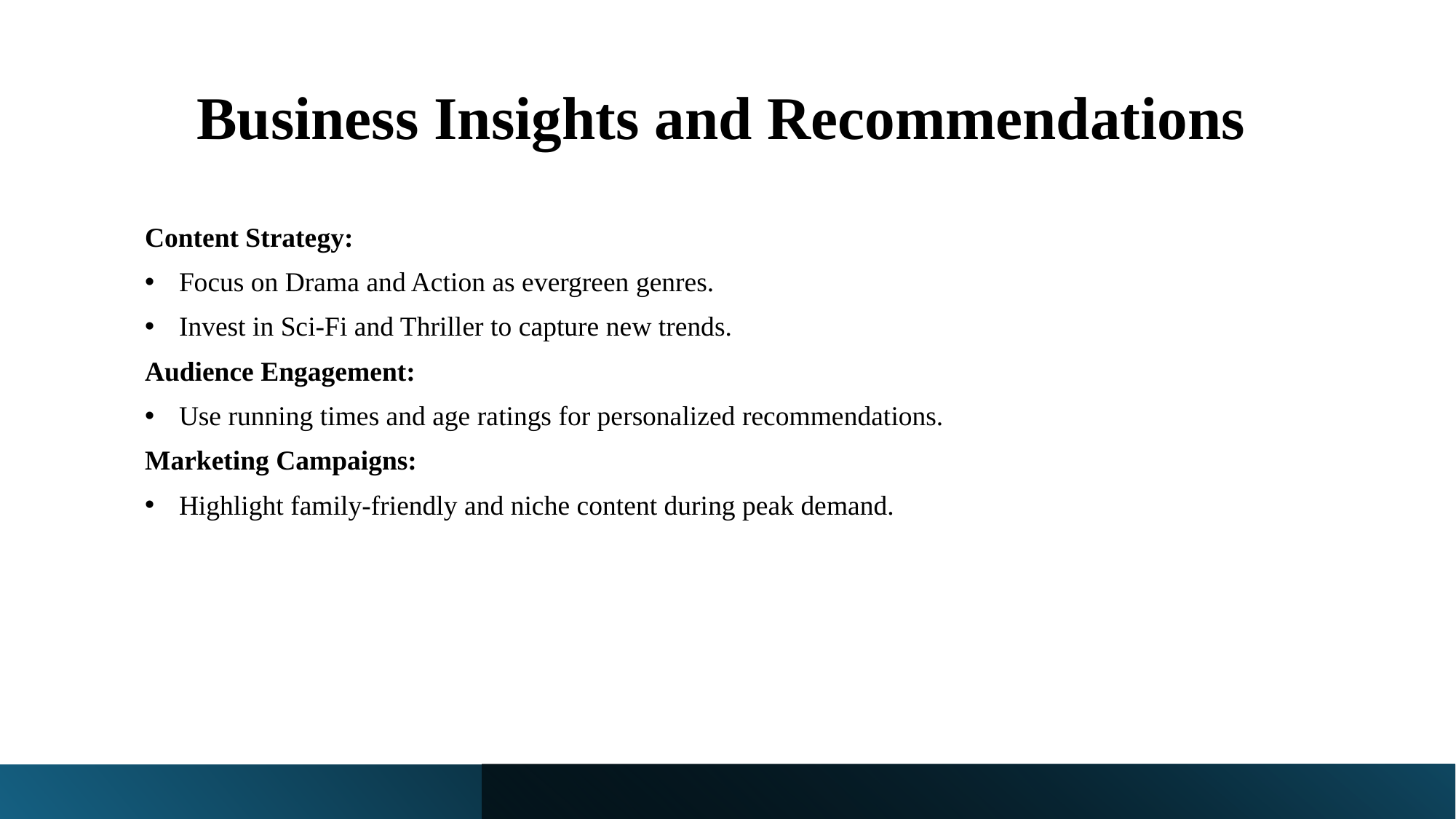

# Business Insights and Recommendations
Content Strategy:
Focus on Drama and Action as evergreen genres.
Invest in Sci-Fi and Thriller to capture new trends.
Audience Engagement:
Use running times and age ratings for personalized recommendations.
Marketing Campaigns:
Highlight family-friendly and niche content during peak demand.